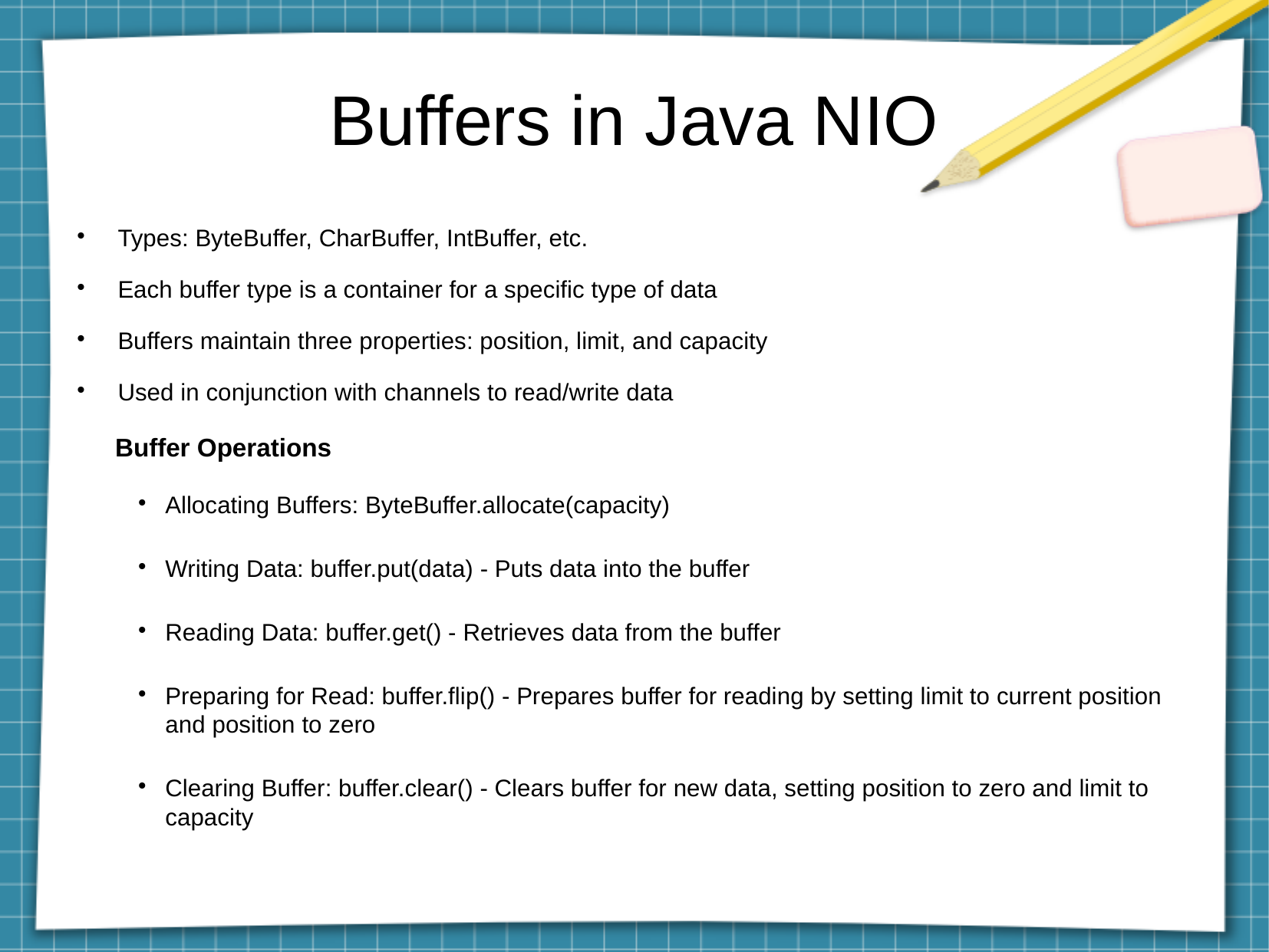

Buffers in Java NIO
Types: ByteBuffer, CharBuffer, IntBuffer, etc.
Each buffer type is a container for a specific type of data
Buffers maintain three properties: position, limit, and capacity
Used in conjunction with channels to read/write data
Buffer Operations

Allocating Buffers: ByteBuffer.allocate(capacity)
Writing Data: buffer.put(data) - Puts data into the buffer
Reading Data: buffer.get() - Retrieves data from the buffer
Preparing for Read: buffer.flip() - Prepares buffer for reading by setting limit to current position and position to zero
Clearing Buffer: buffer.clear() - Clears buffer for new data, setting position to zero and limit to capacity